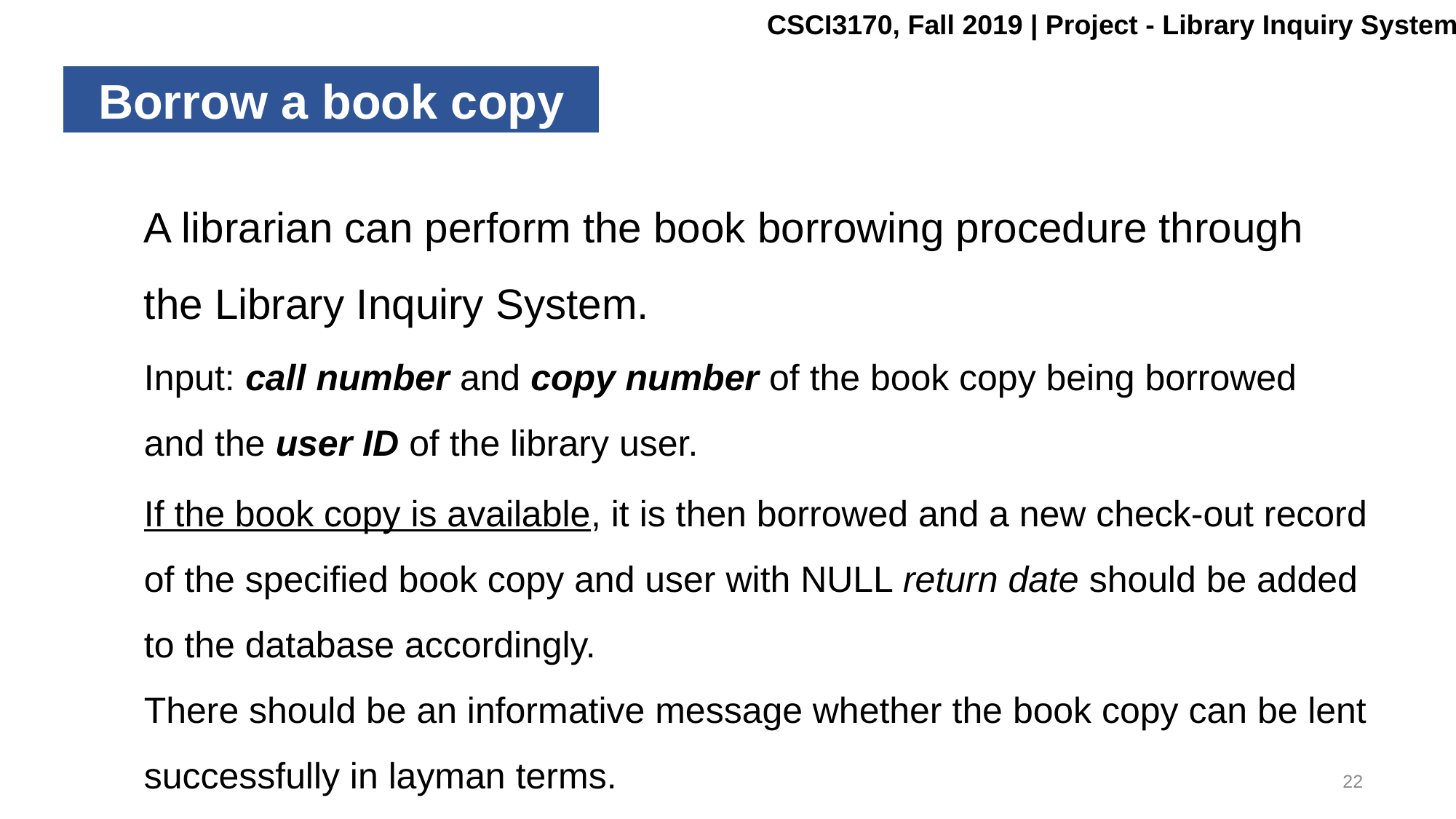

Borrow a book copy
A librarian can perform the book borrowing procedure through the Library Inquiry System.
Input: call number and copy number of the book copy being borrowed and the user ID of the library user.
If the book copy is available, it is then borrowed and a new check-out record of the specified book copy and user with NULL return date should be added to the database accordingly.
There should be an informative message whether the book copy can be lent successfully in layman terms.